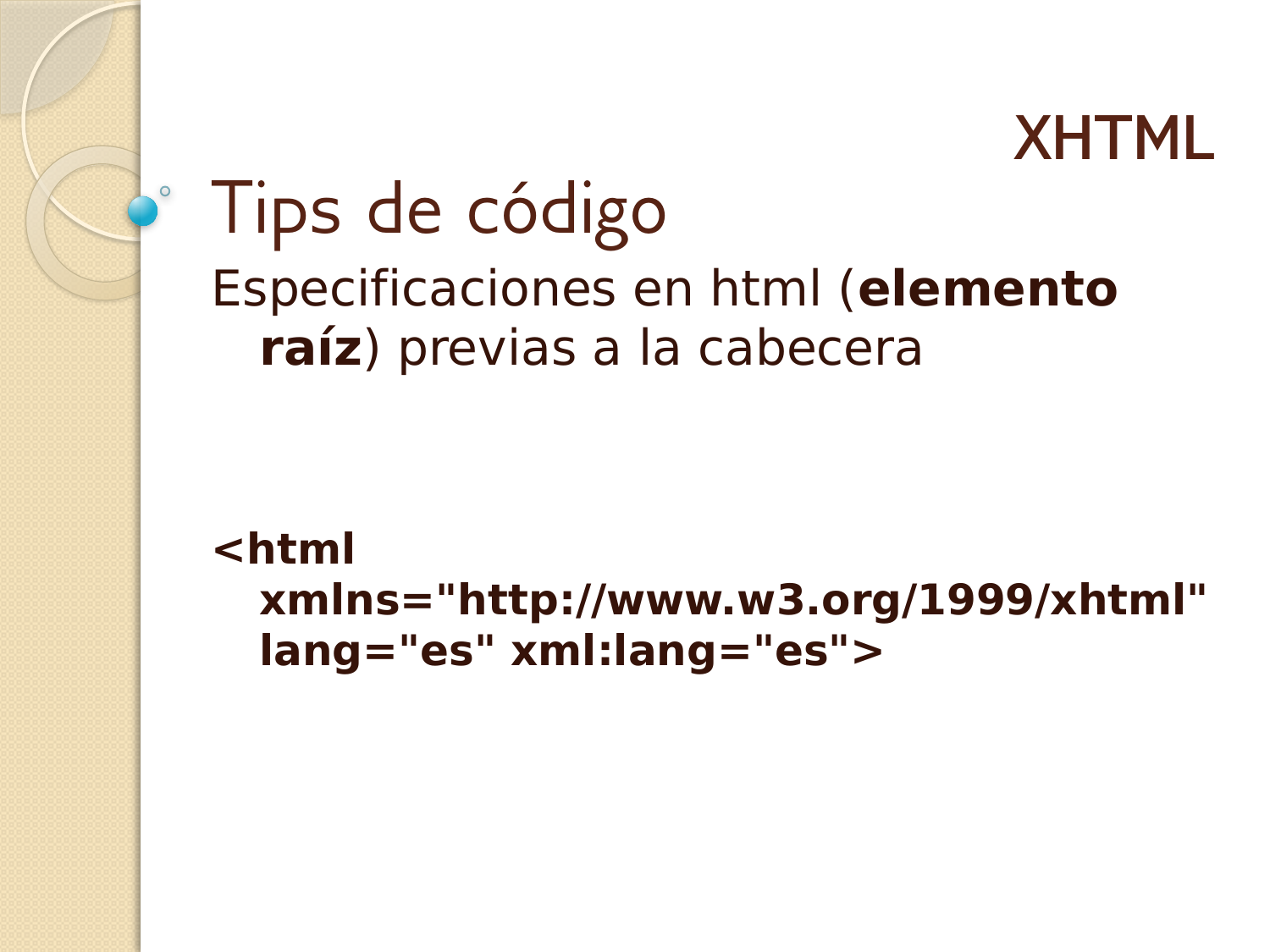

# Tips de código
XHTML
Especificaciones en html (elemento  raíz) previas a la cabecera

<html xmlns="http://www.w3.org/1999/xhtml" lang="es" xml:lang="es">